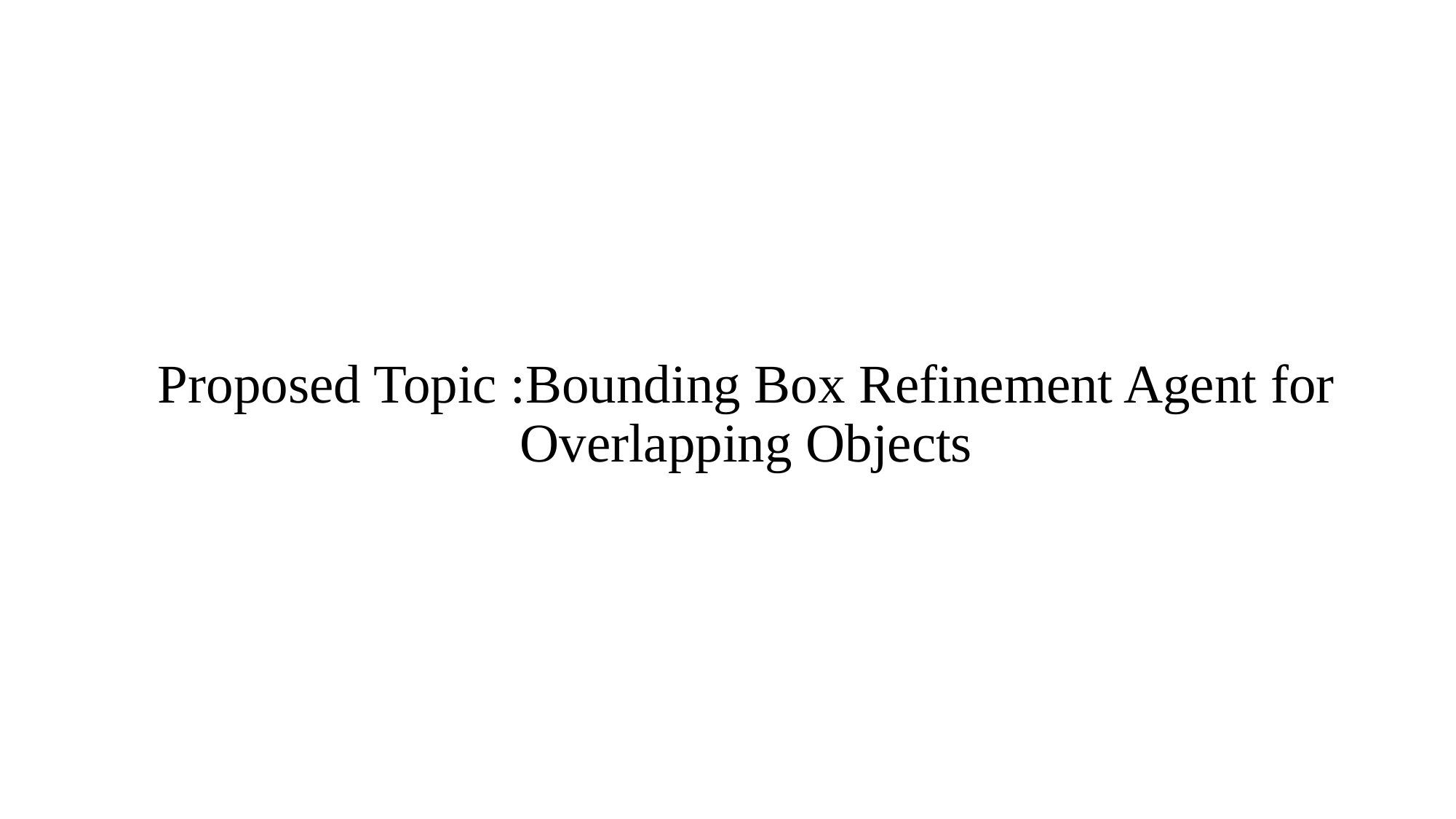

# Proposed Topic :Bounding Box Refinement Agent for Overlapping Objects